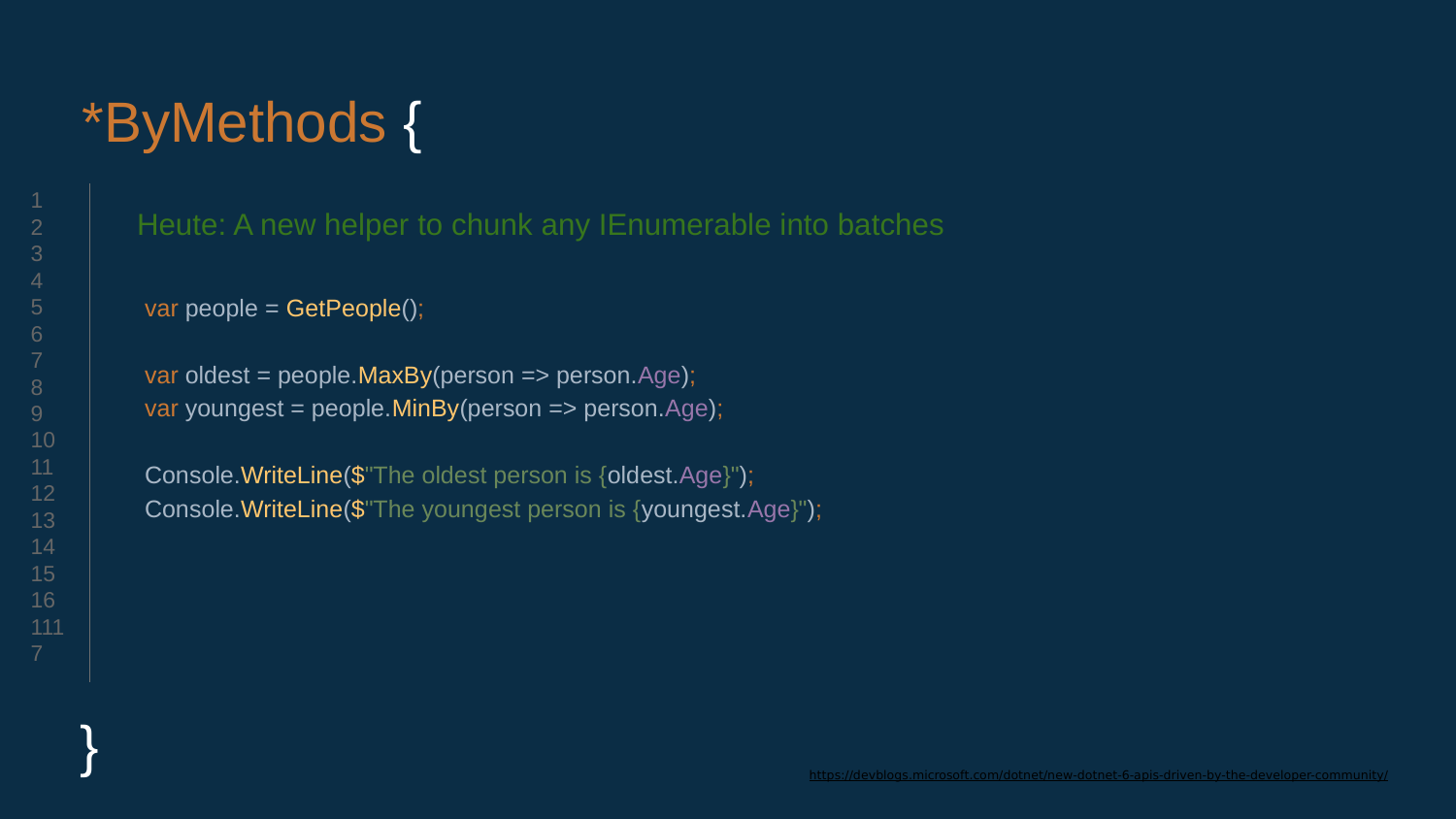

# *ByMethods {
1
2
3
4
5
6
7
8
9
10
11
12
13
14
15
16
1117
}
Heute: A new helper to chunk any IEnumerable into batches
var people = GetPeople();

var oldest = people.MaxBy(person => person.Age);
var youngest = people.MinBy(person => person.Age);

Console.WriteLine($"The oldest person is {oldest.Age}");
Console.WriteLine($"The youngest person is {youngest.Age}");
https://devblogs.microsoft.com/dotnet/new-dotnet-6-apis-driven-by-the-developer-community/